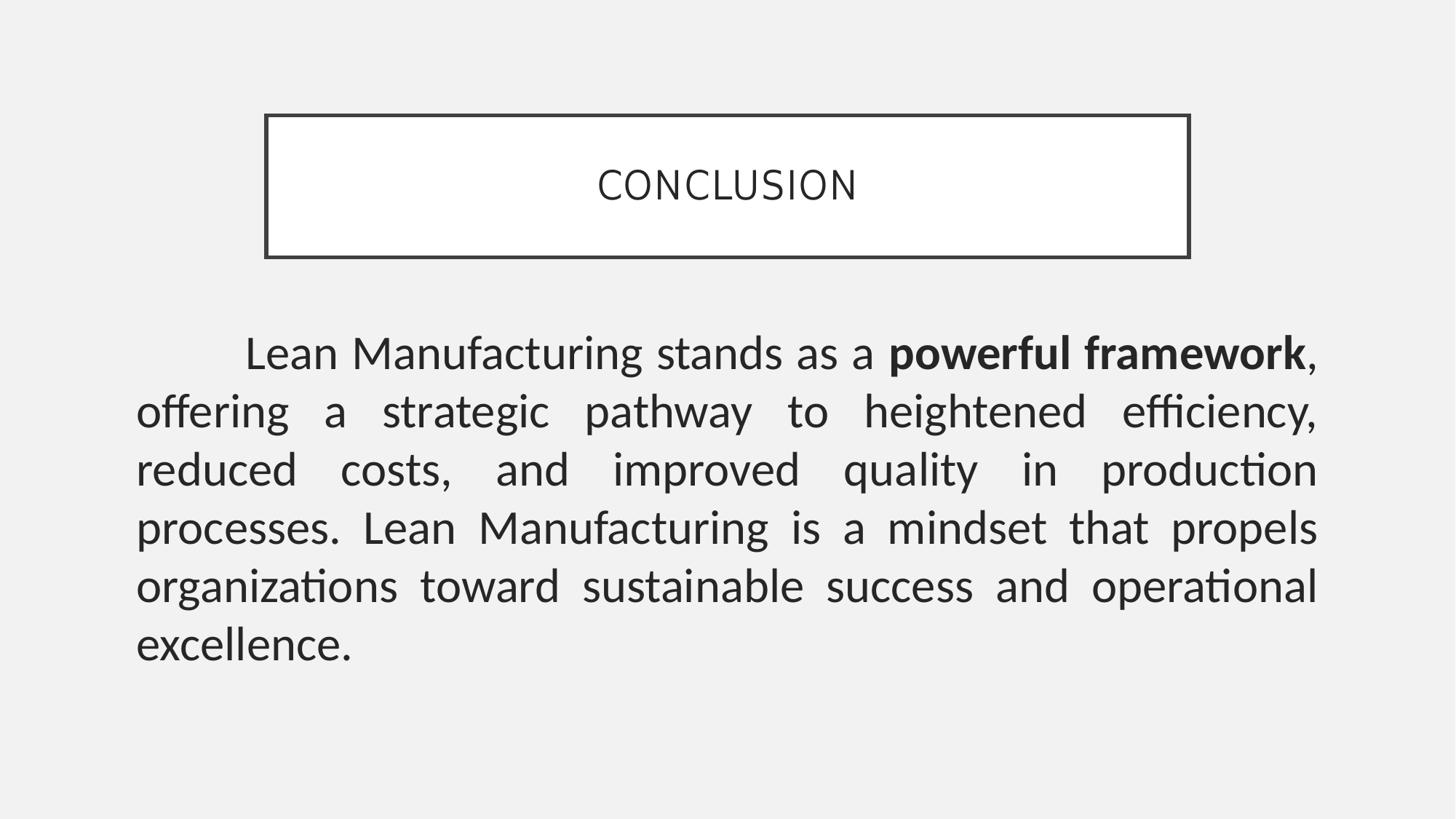

# Conclusion
	Lean Manufacturing stands as a powerful framework, offering a strategic pathway to heightened efficiency, reduced costs, and improved quality in production processes. Lean Manufacturing is a mindset that propels organizations toward sustainable success and operational excellence.